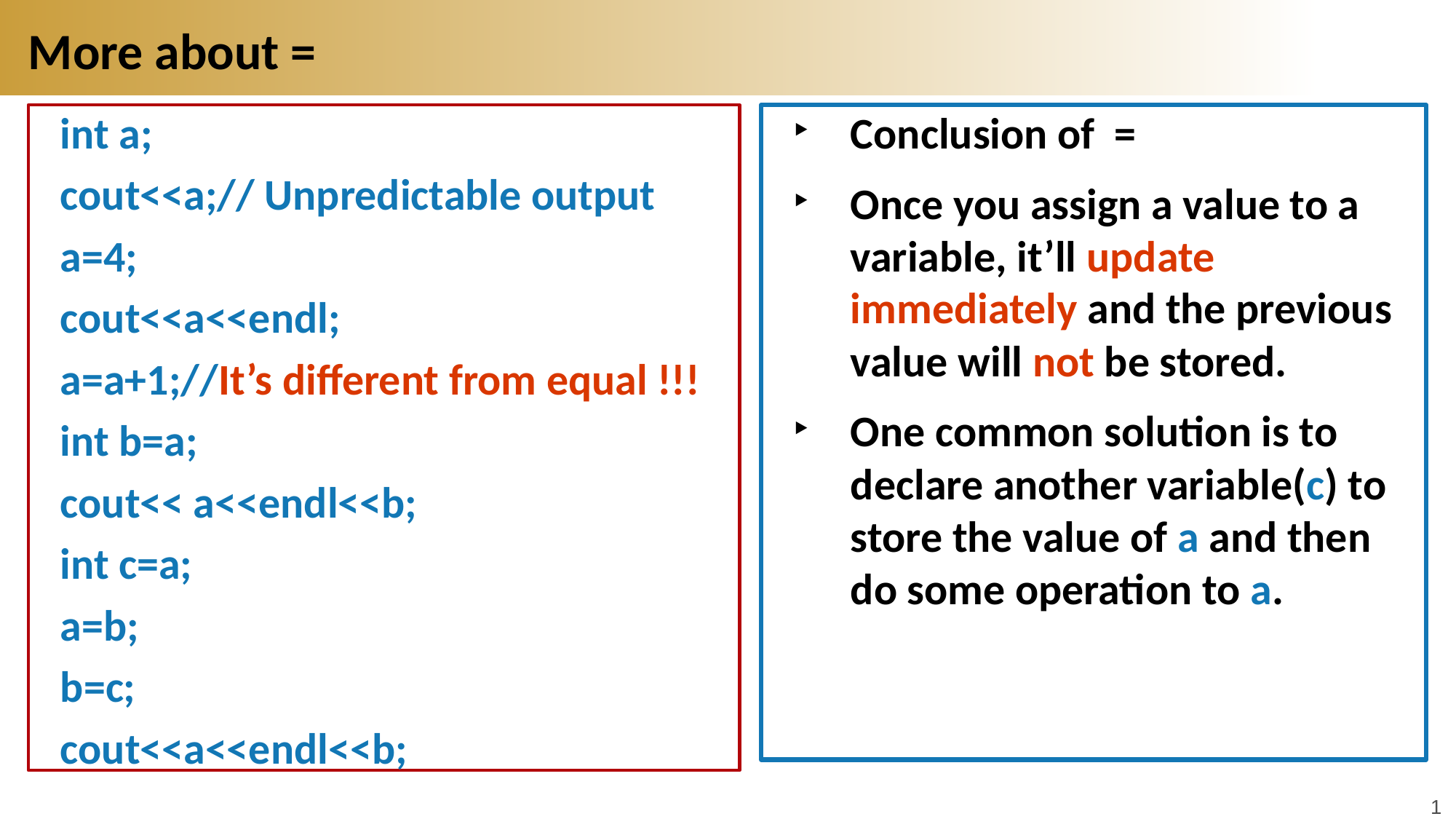

# More about =
int a;
cout<<a;// Unpredictable output
a=4;
cout<<a<<endl;
a=a+1;//It’s different from equal !!!
int b=a;
cout<< a<<endl<<b;
int c=a;
a=b;
b=c;
cout<<a<<endl<<b;
Conclusion of  =
Once you assign a value to a variable, it’ll update immediately and the previous value will not be stored.
One common solution is to declare another variable(c) to store the value of a and then do some operation to a.

13